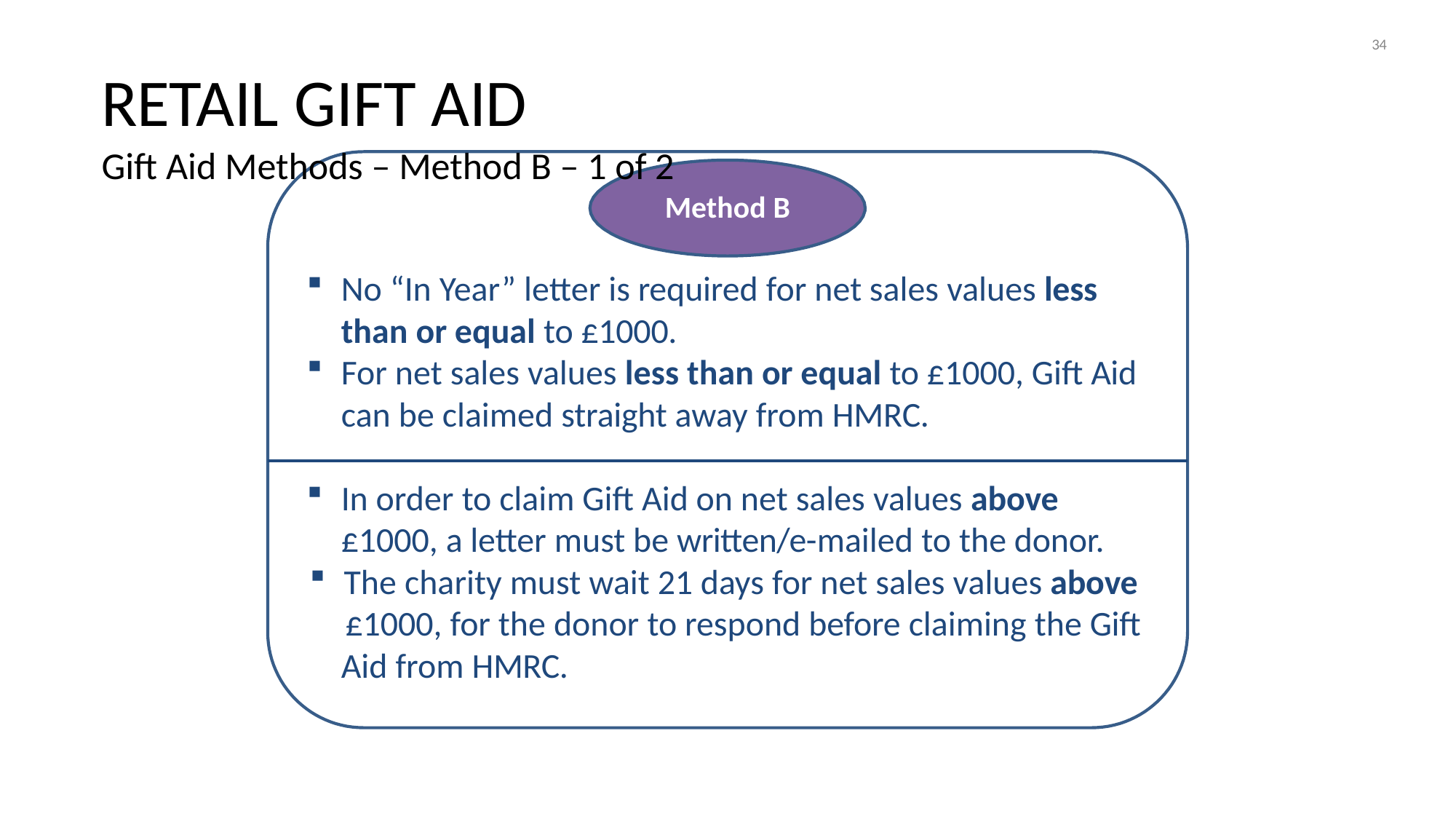

34
# RETAIL GIFT AID
Gift Aid Methods – Method B – 1 of 2

Method B

No “In Year” letter is required for net sales values less
than or equal to £1000.
For net sales values less than or equal to £1000, Gift Aid
can be claimed straight away from HMRC.
In order to claim Gift Aid on net sales values above
£1000, a letter must be written/e-mailed to the donor.
The charity must wait 21 days for net sales values above
£1000, for the donor to respond before claiming the Gift
Aid from HMRC.